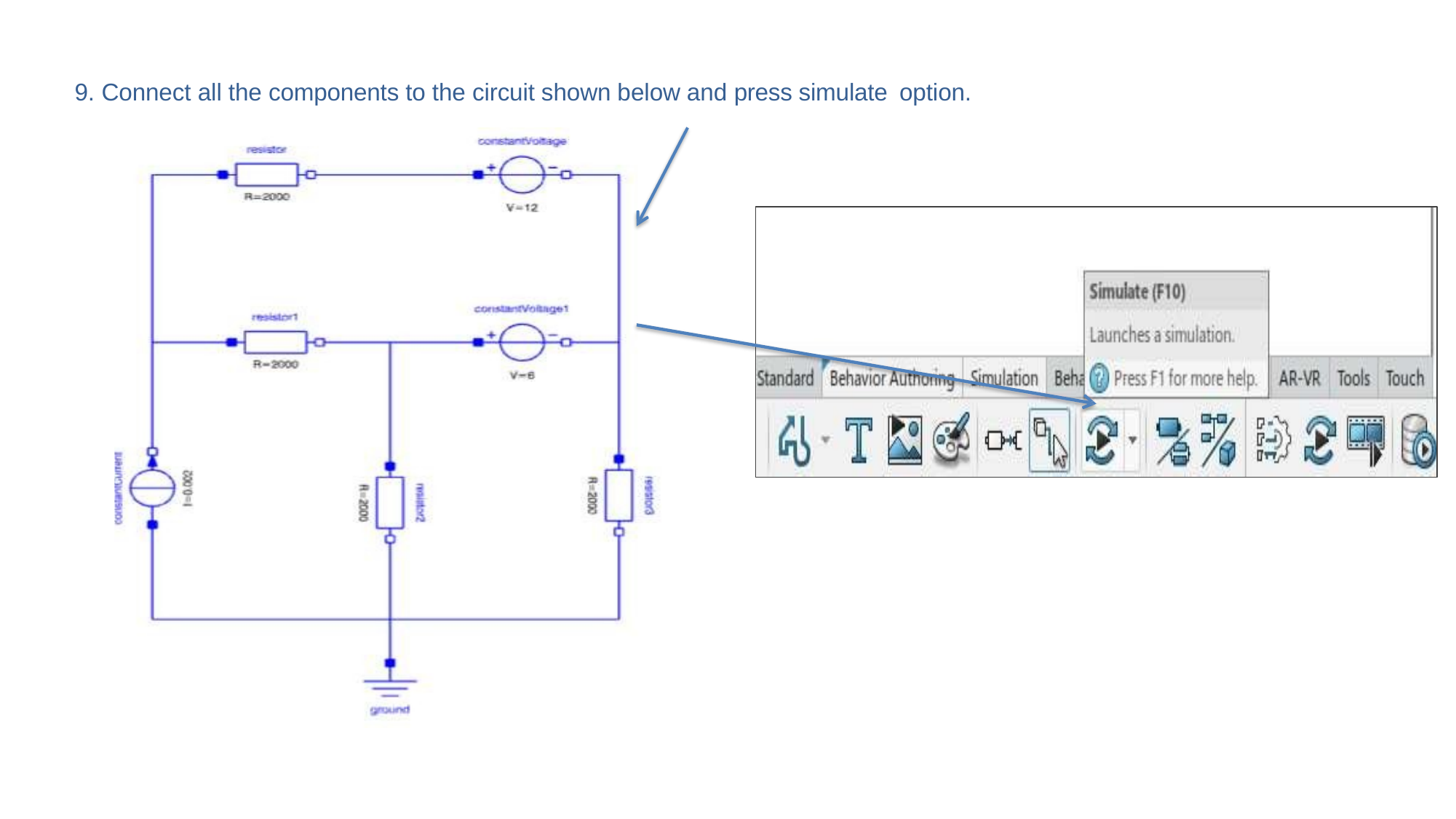

9. Connect all the components to the circuit shown below and press simulate option.